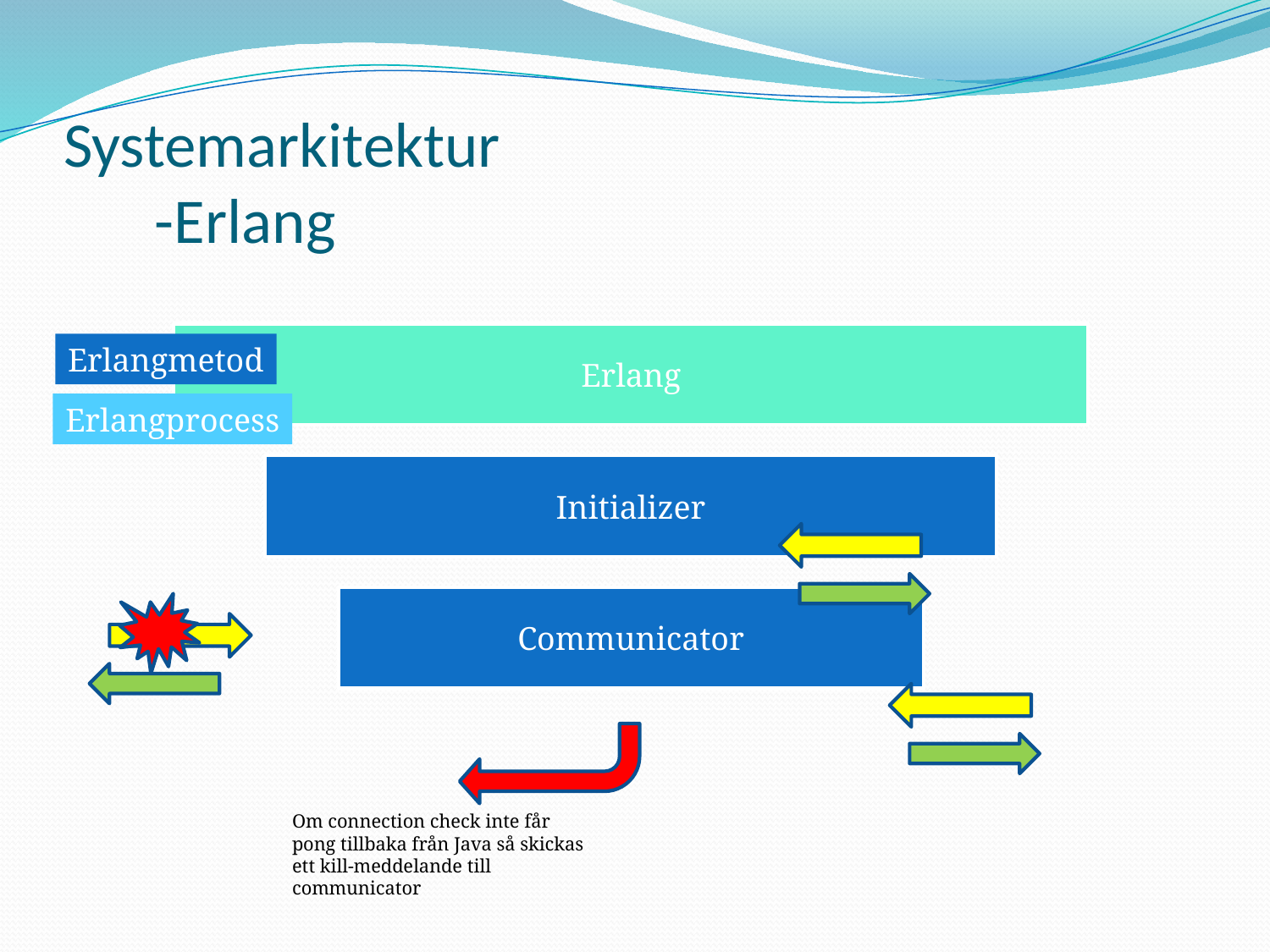

# Systemarkitektur -Erlang
Erlang
Initializer
Connection Check
Communicator
Erlangmetod

Erlangprocess

Om connection check inte får pong tillbaka från Java så skickas ett kill-meddelande till communicator